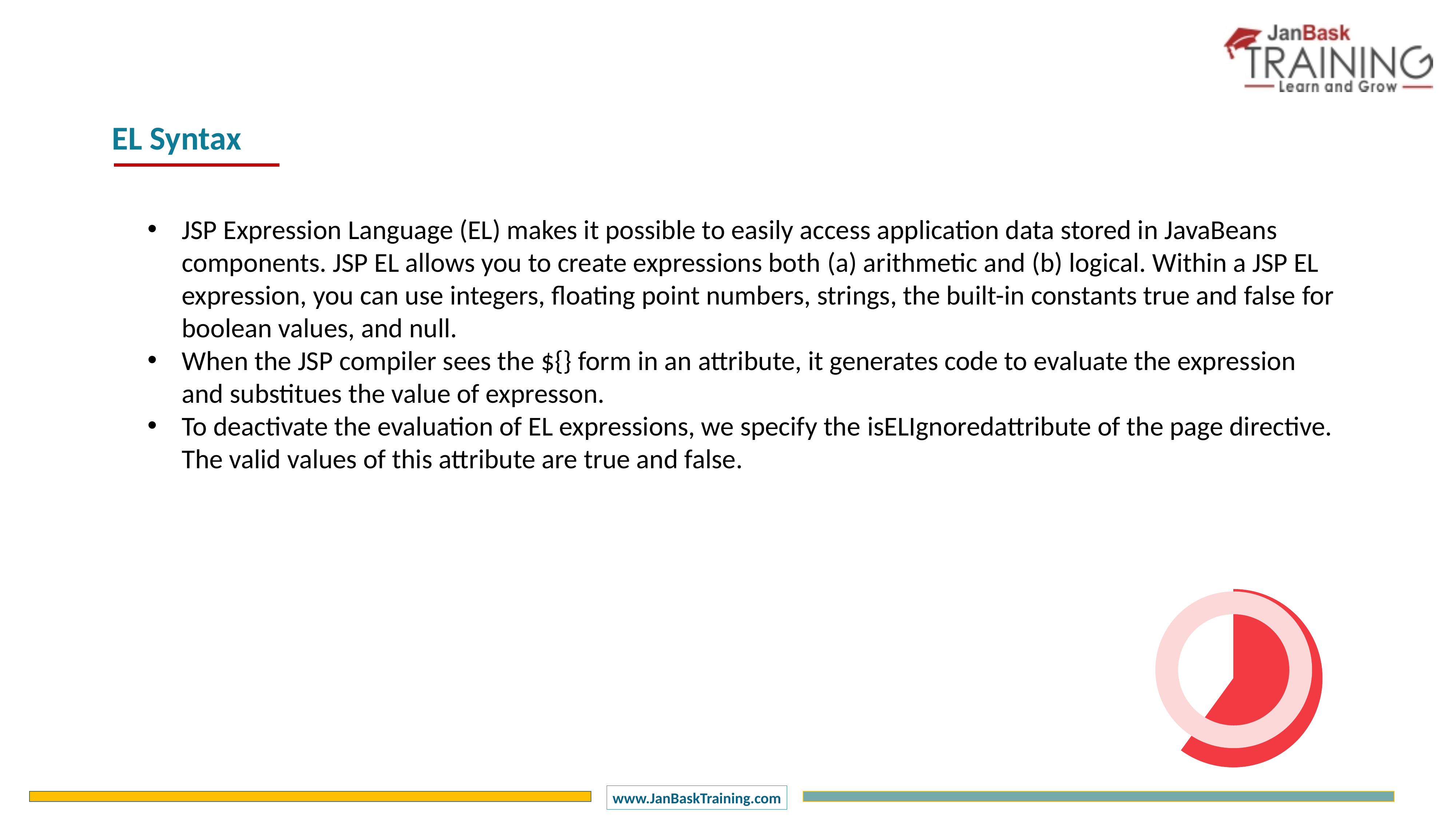

EL Syntax

JSP Expression Language (EL) makes it possible to easily access application data stored in JavaBeans components. JSP EL allows you to create expressions both (a) arithmetic and (b) logical. Within a JSP EL expression, you can use integers, floating point numbers, strings, the built-in constants true and false for boolean values, and null.
When the JSP compiler sees the ${} form in an attribute, it generates code to evaluate the expression and substitues the value of expresson.
To deactivate the evaluation of EL expressions, we specify the isELIgnoredattribute of the page directive. The valid values of this attribute are true and false.

### Chart

| Category | Sales |
|---|---|
| 1 Q | 60.0 |
| 2 Q | 40.0 |